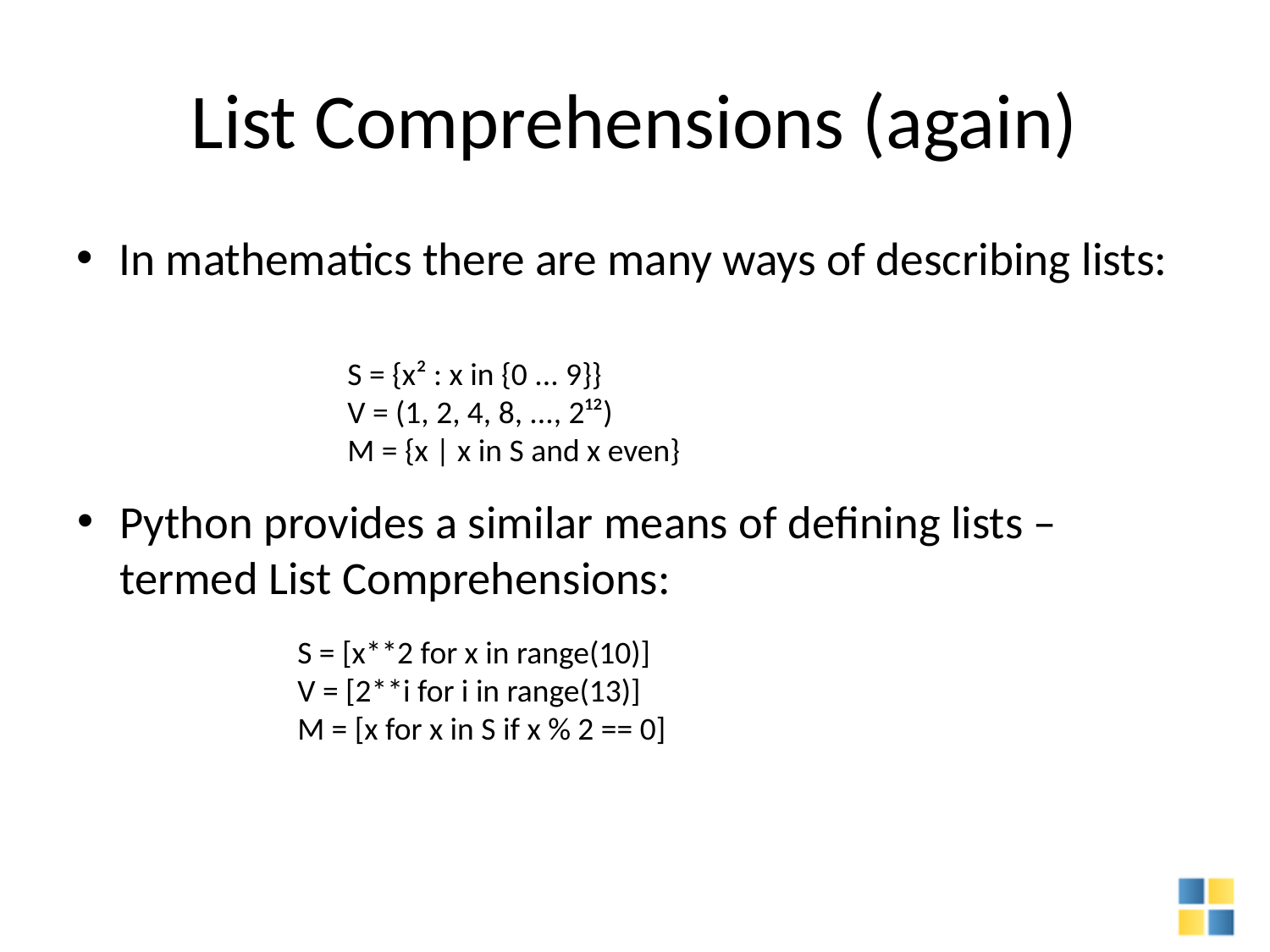

# List Comprehensions (again)
In mathematics there are many ways of describing lists:
S = {x² : x in {0 ... 9}}
V = (1, 2, 4, 8, ..., 2¹²)
M = {x | x in S and x even}
Python provides a similar means of defining lists – termed List Comprehensions:
S = [x**2 for x in range(10)]
V = [2**i for i in range(13)]
M = [x for x in S if x % 2 == 0]